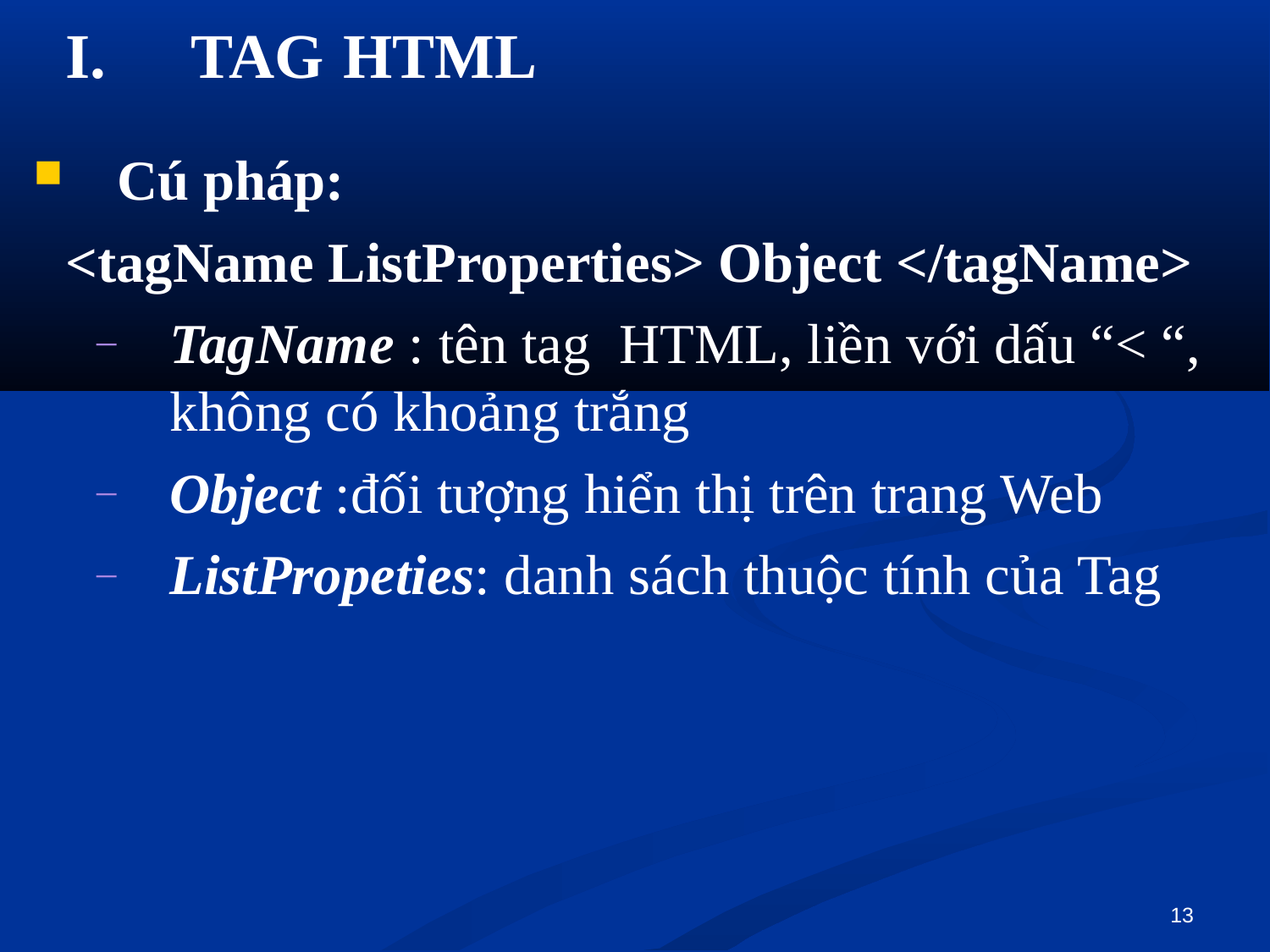

TAG HTML
Cú pháp:
<tagName ListProperties> Object </tagName>
TagName : tên tag  HTML, liền với dấu “< “, không có khoảng trắng
Object :đối tượng hiển thị trên trang Web
ListPropeties: danh sách thuộc tính của Tag
13